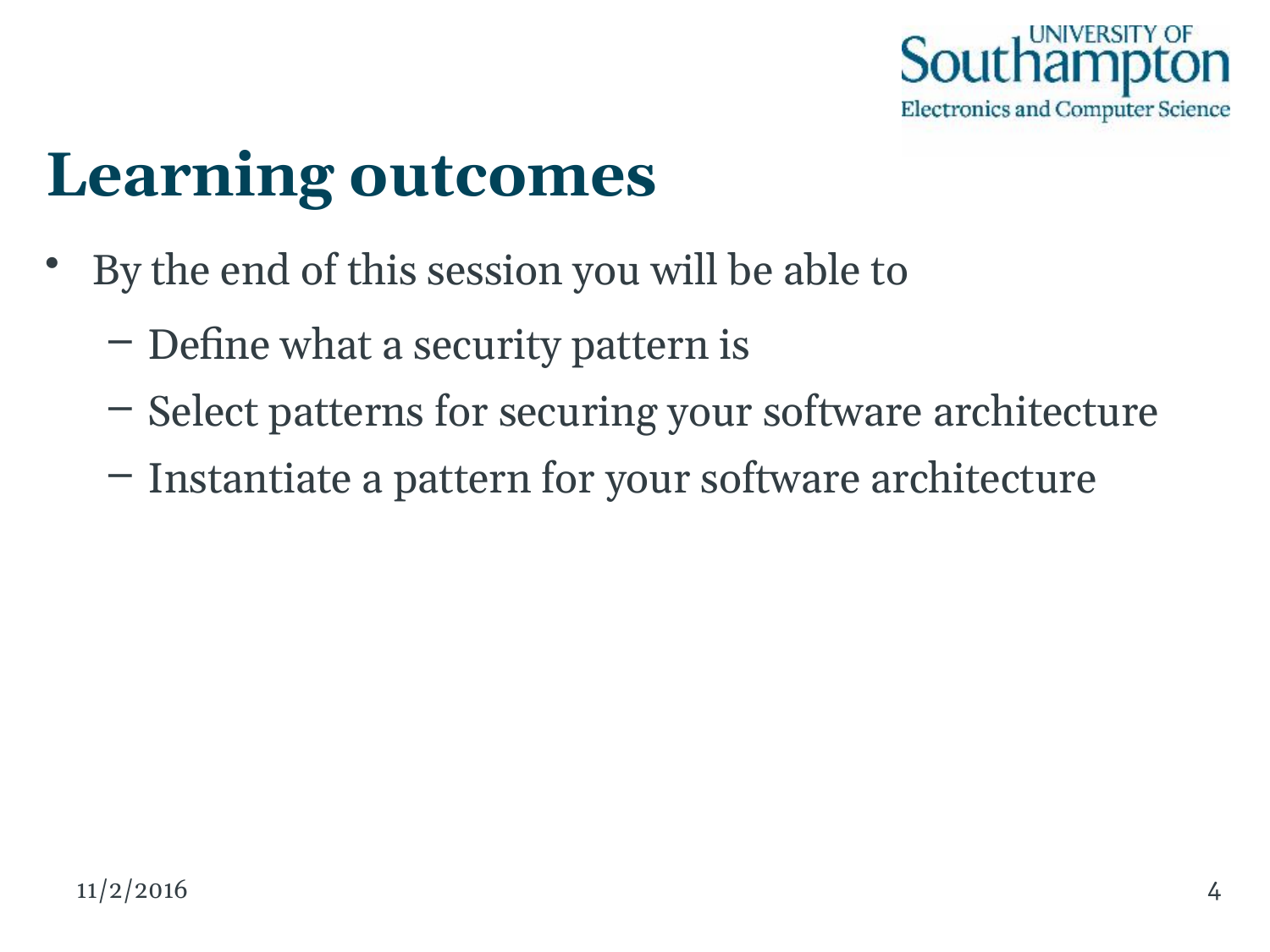

# Learning outcomes
By the end of this session you will be able to
Define what a security pattern is
Select patterns for securing your software architecture
Instantiate a pattern for your software architecture

4
11/2/2016